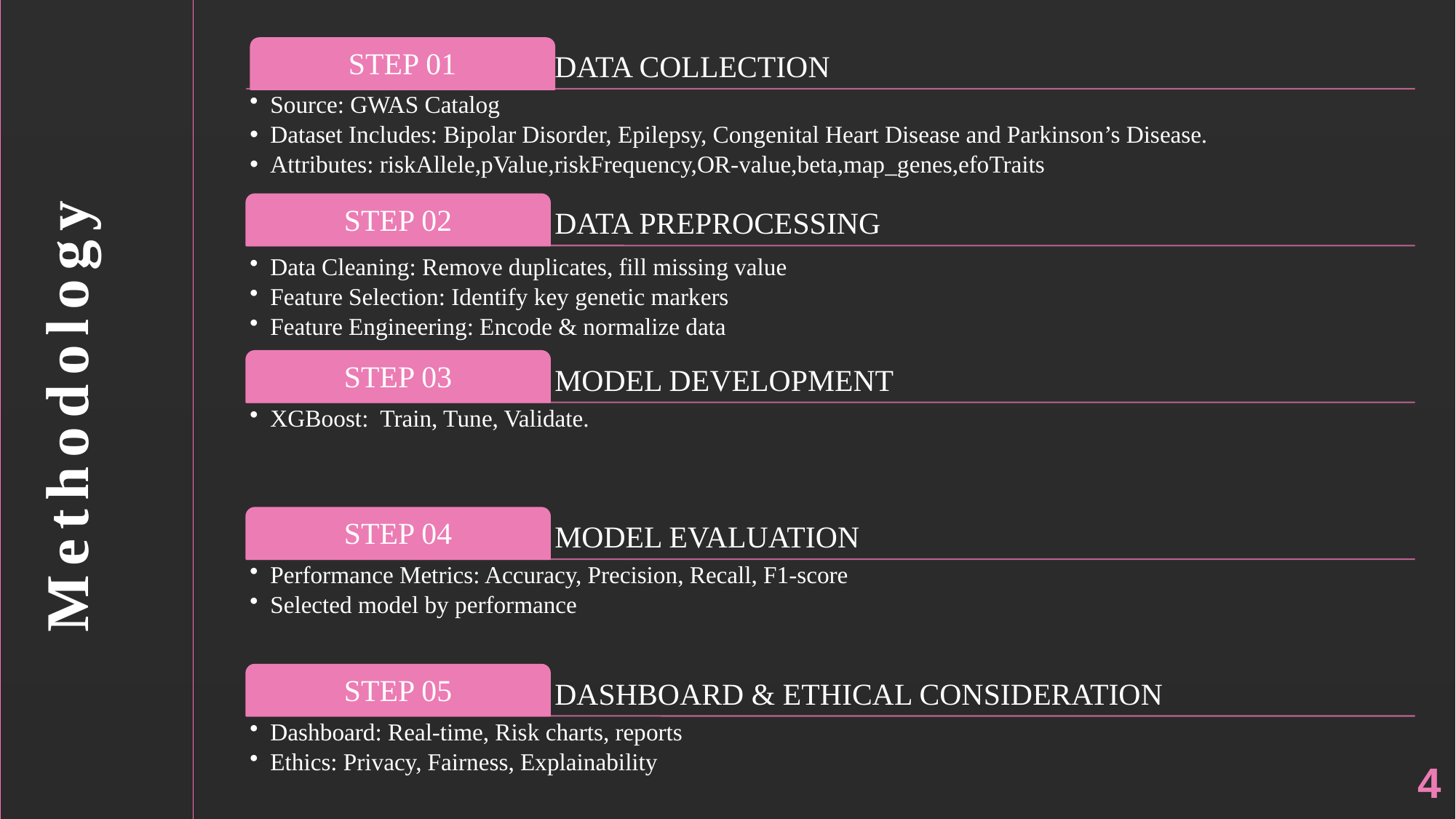

DATA COLLECTION
STEP 01
Source: GWAS Catalog
Dataset Includes: Bipolar Disorder, Epilepsy, Congenital Heart Disease and Parkinson’s Disease.
Attributes: riskAllele,pValue,riskFrequency,OR-value,beta,map_genes,efoTraits
DATA PREPROCESSING
STEP 02
Data Cleaning: Remove duplicates, fill missing value
Feature Selection: Identify key genetic markers
Feature Engineering: Encode & normalize data
MODEL DEVELOPMENT
STEP 03
XGBoost:  Train, Tune, Validate.
MODEL EVALUATION
STEP 04
Performance Metrics: Accuracy, Precision, Recall, F1-score
Selected model by performance
DASHBOARD & ETHICAL CONSIDERATION
STEP 05
Dashboard: Real-time, Risk charts, reports
Ethics: Privacy, Fairness, Explainability
Methodology
4